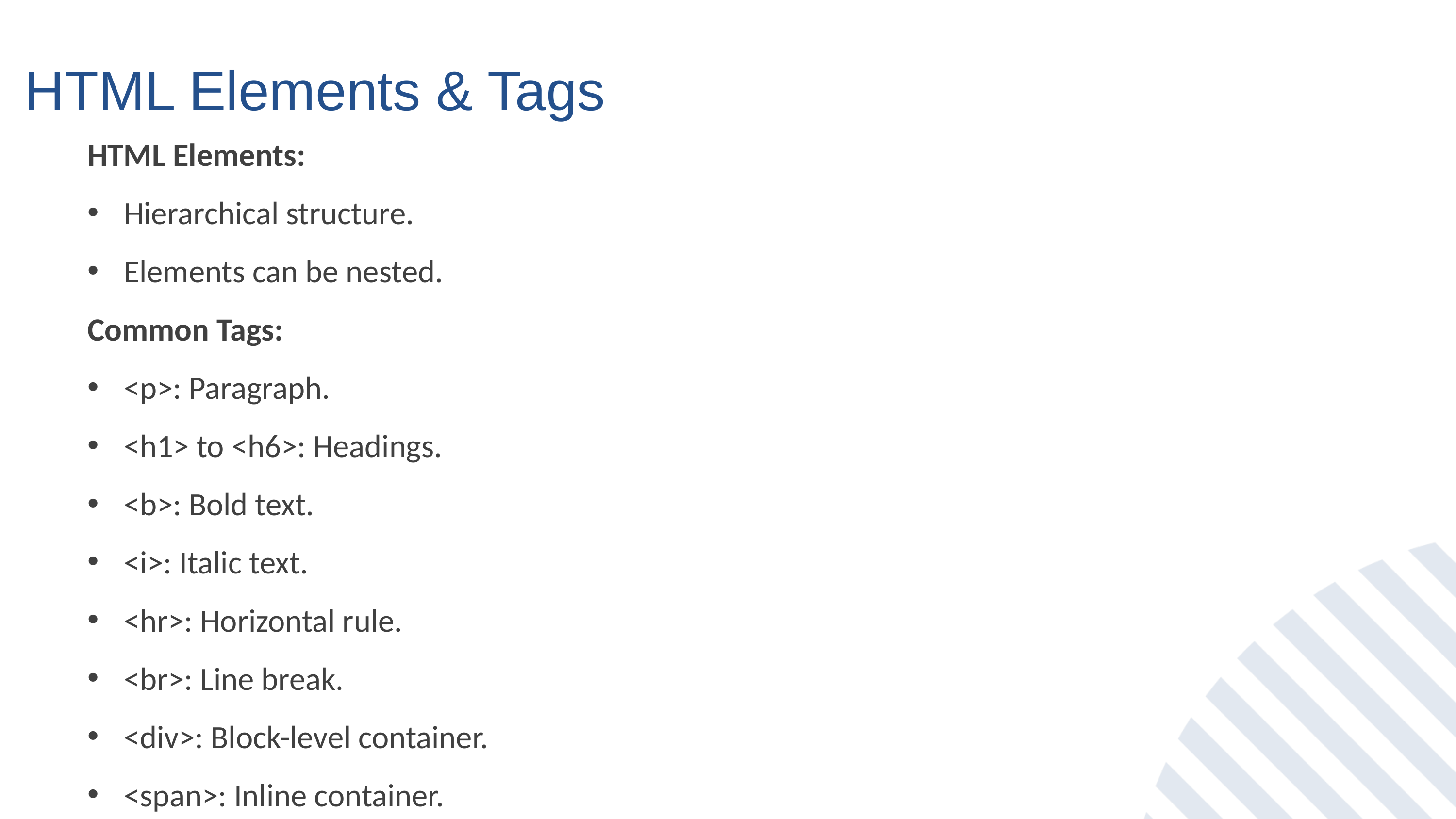

HTML Elements & Tags
HTML Elements:
Hierarchical structure.
Elements can be nested.
Common Tags:
<p>: Paragraph.
<h1> to <h6>: Headings.
<b>: Bold text.
<i>: Italic text.
<hr>: Horizontal rule.
<br>: Line break.
<div>: Block-level container.
<span>: Inline container.